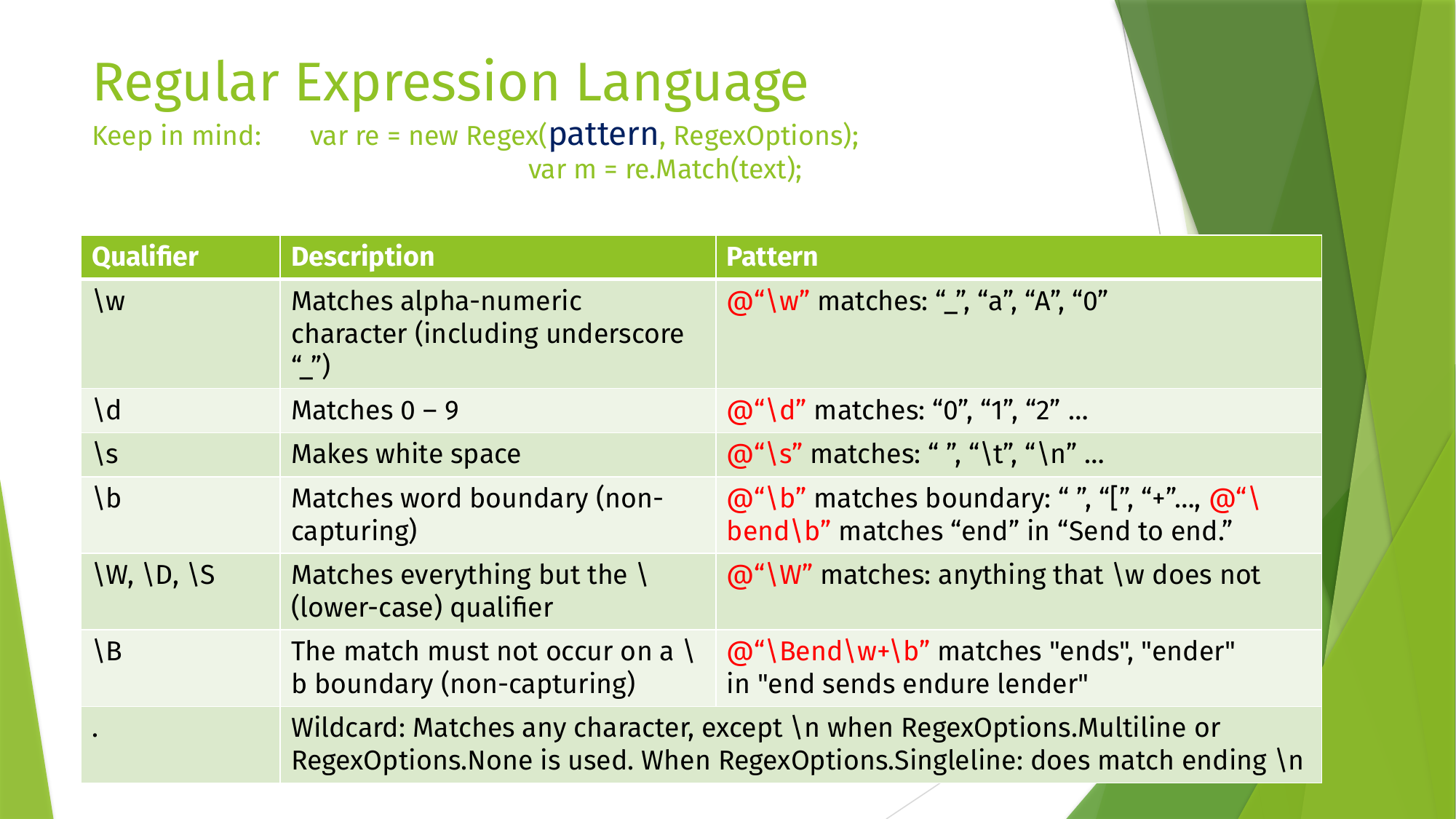

# Regular Expression Language Keep in mind:	var re = new Regex(pattern, RegexOptions); var m = re.Match(text);
| Qualifier | Description | Pattern |
| --- | --- | --- |
| \w | Matches alpha-numeric character (including underscore “\_”) | @“\w” matches: “\_”, “a”, “A”, “0” |
| \d | Matches 0 – 9 | @“\d” matches: “0”, “1”, “2” … |
| \s | Makes white space | @“\s” matches: “ ”, “\t”, “\n” … |
| \b | Matches word boundary (non-capturing) | @“\b” matches boundary: “ ”, “[”, “+”…, @“\bend\b” matches “end” in “Send to end.” |
| \W, \D, \S | Matches everything but the \(lower-case) qualifier | @“\W” matches: anything that \w does not |
| \B | The match must not occur on a \b boundary (non-capturing) | @“\Bend\w+\b” matches "ends", "ender" in "end sends endure lender" |
| . | Wildcard: Matches any character, except \n when RegexOptions.Multiline or RegexOptions.None is used. When RegexOptions.Singleline: does match ending \n |  |
13